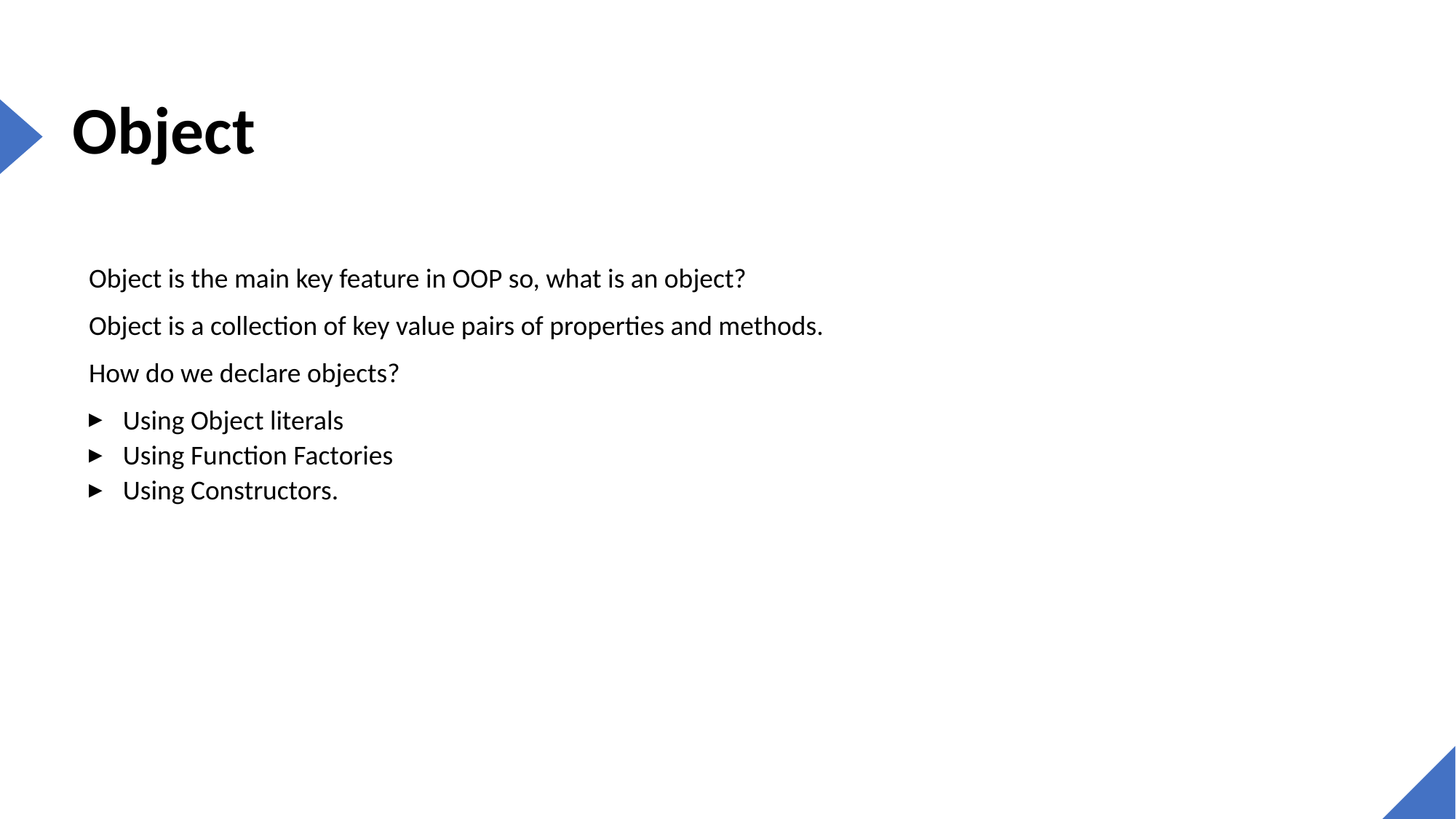

# Object

Object is the main key feature in OOP so, what is an object?
Object is a collection of key value pairs of properties and methods.
How do we declare objects?
Using Object literals
Using Function Factories
Using Constructors.